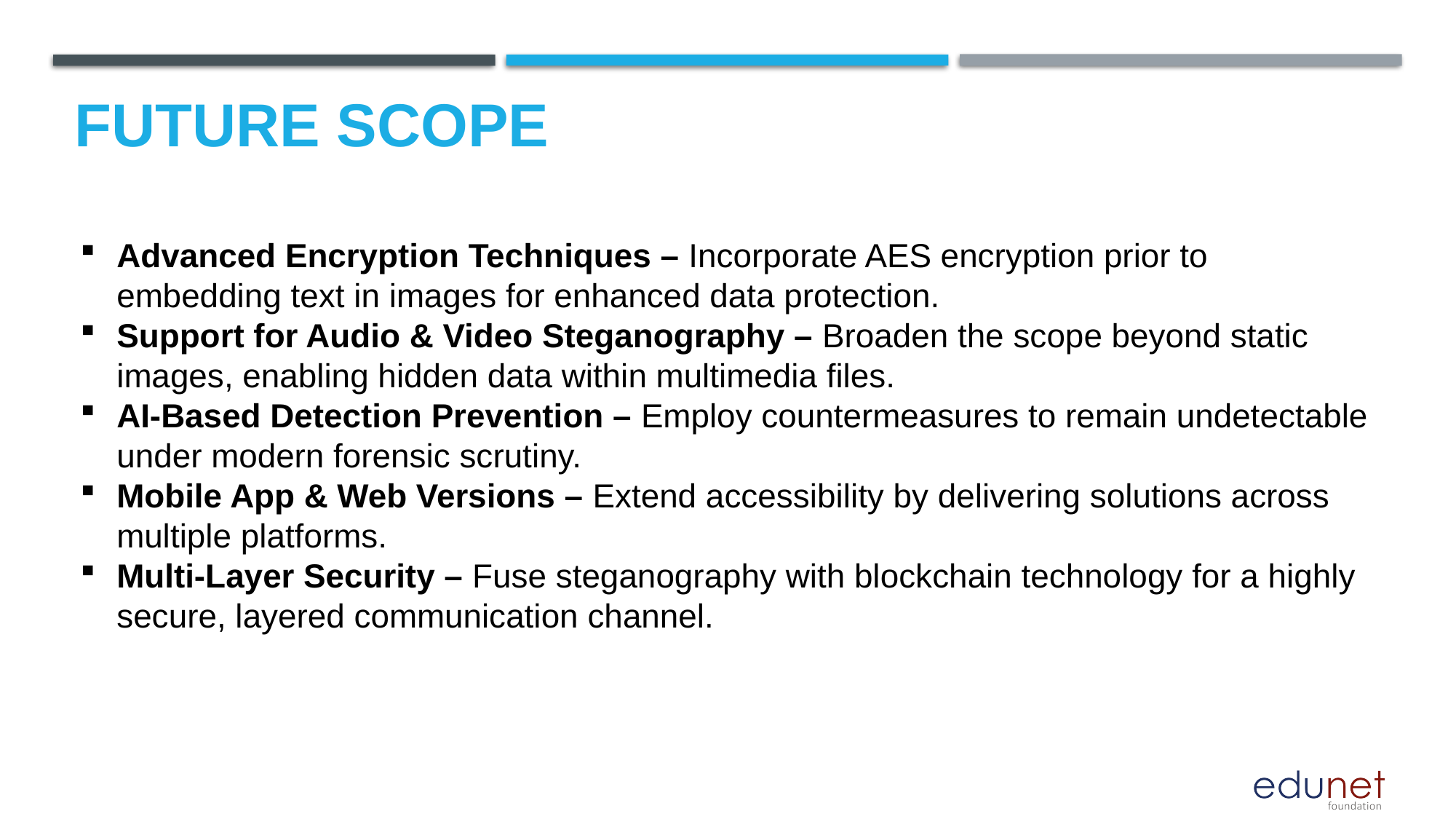

Future scope
Advanced Encryption Techniques – Incorporate AES encryption prior to embedding text in images for enhanced data protection.
Support for Audio & Video Steganography – Broaden the scope beyond static images, enabling hidden data within multimedia files.
AI-Based Detection Prevention – Employ countermeasures to remain undetectable under modern forensic scrutiny.
Mobile App & Web Versions – Extend accessibility by delivering solutions across multiple platforms.
Multi-Layer Security – Fuse steganography with blockchain technology for a highly secure, layered communication channel.